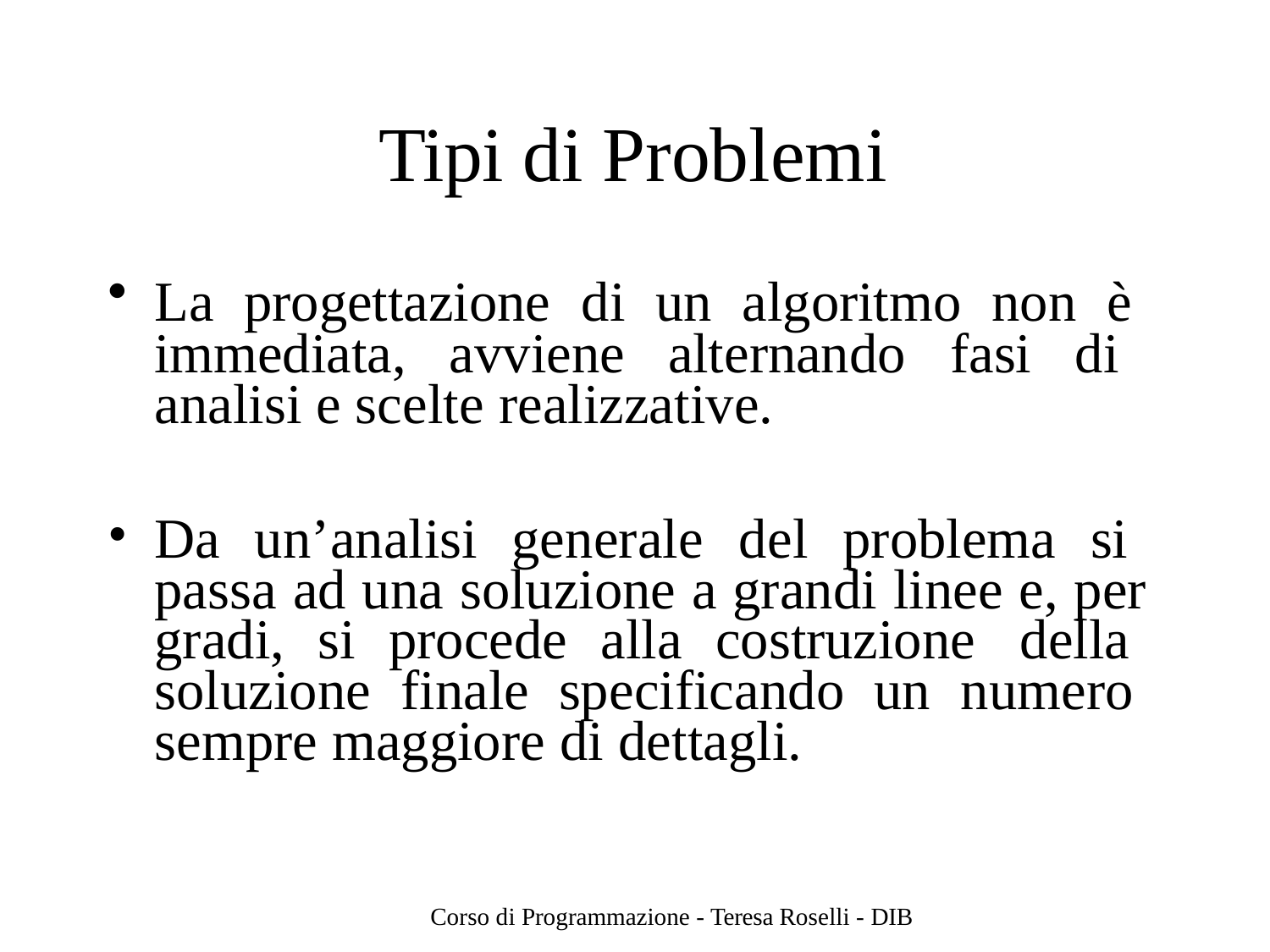

# Tipi di Problemi
La progettazione di un algoritmo non è  immediata, avviene alternando fasi di  analisi e scelte realizzative.

Da un’analisi generale del problema si  passa ad una soluzione a grandi linee e, per  gradi, si procede alla costruzione della  soluzione finale specificando un numero  sempre maggiore di dettagli.
Corso di Programmazione - Teresa Roselli - DIB